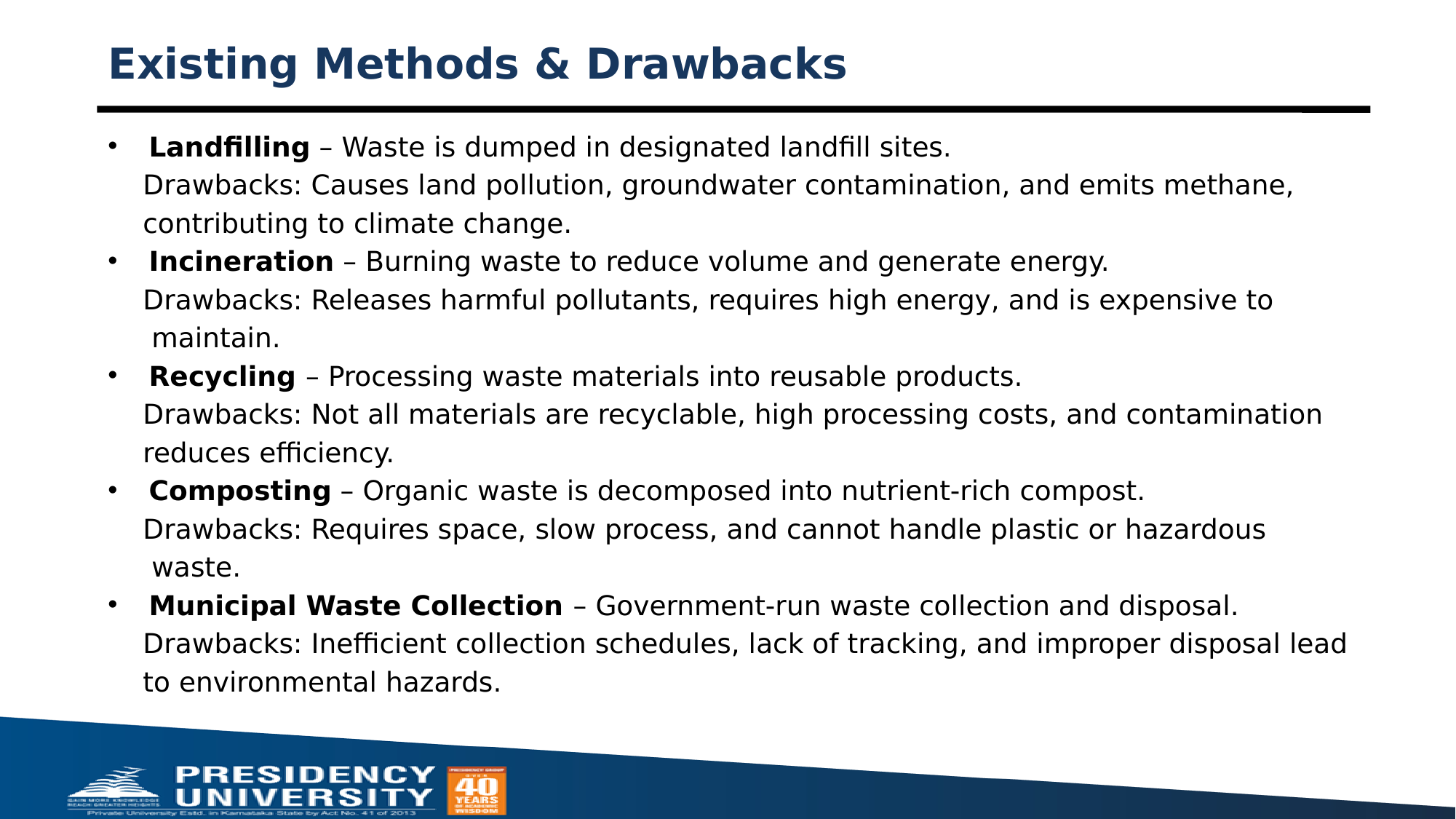

# Existing Methods & Drawbacks
Landfilling – Waste is dumped in designated landfill sites.
    Drawbacks: Causes land pollution, groundwater contamination, and emits methane,
    contributing to climate change.
Incineration – Burning waste to reduce volume and generate energy.
    Drawbacks: Releases harmful pollutants, requires high energy, and is expensive to
     maintain.
Recycling – Processing waste materials into reusable products.
    Drawbacks: Not all materials are recyclable, high processing costs, and contamination
    reduces efficiency.
Composting – Organic waste is decomposed into nutrient-rich compost.
    Drawbacks: Requires space, slow process, and cannot handle plastic or hazardous
     waste.
Municipal Waste Collection – Government-run waste collection and disposal.
    Drawbacks: Inefficient collection schedules, lack of tracking, and improper disposal lead
    to environmental hazards.